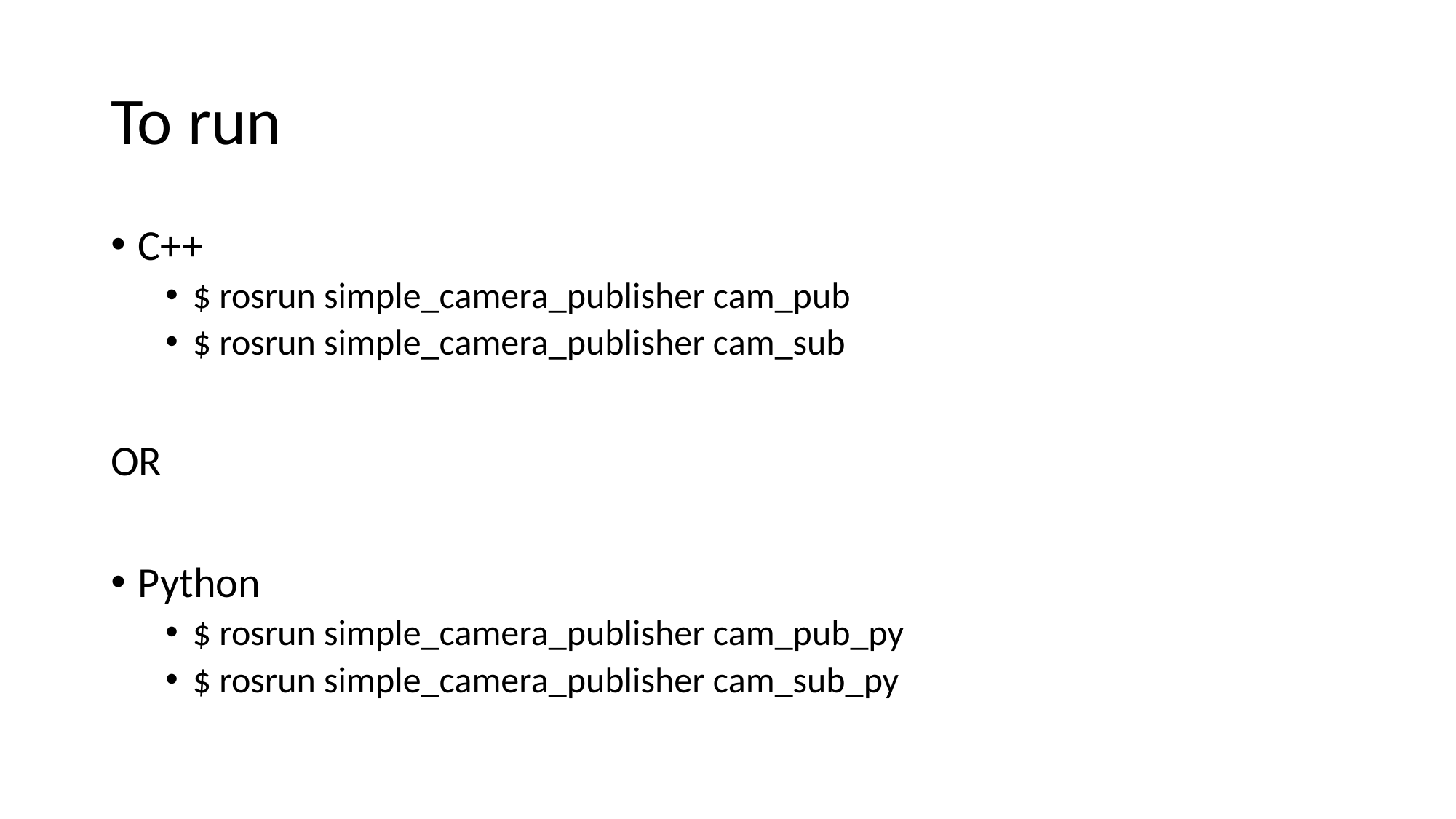

# To run
C++
$ rosrun simple_camera_publisher cam_pub
$ rosrun simple_camera_publisher cam_sub

OR

Python
$ rosrun simple_camera_publisher cam_pub_py
$ rosrun simple_camera_publisher cam_sub_py